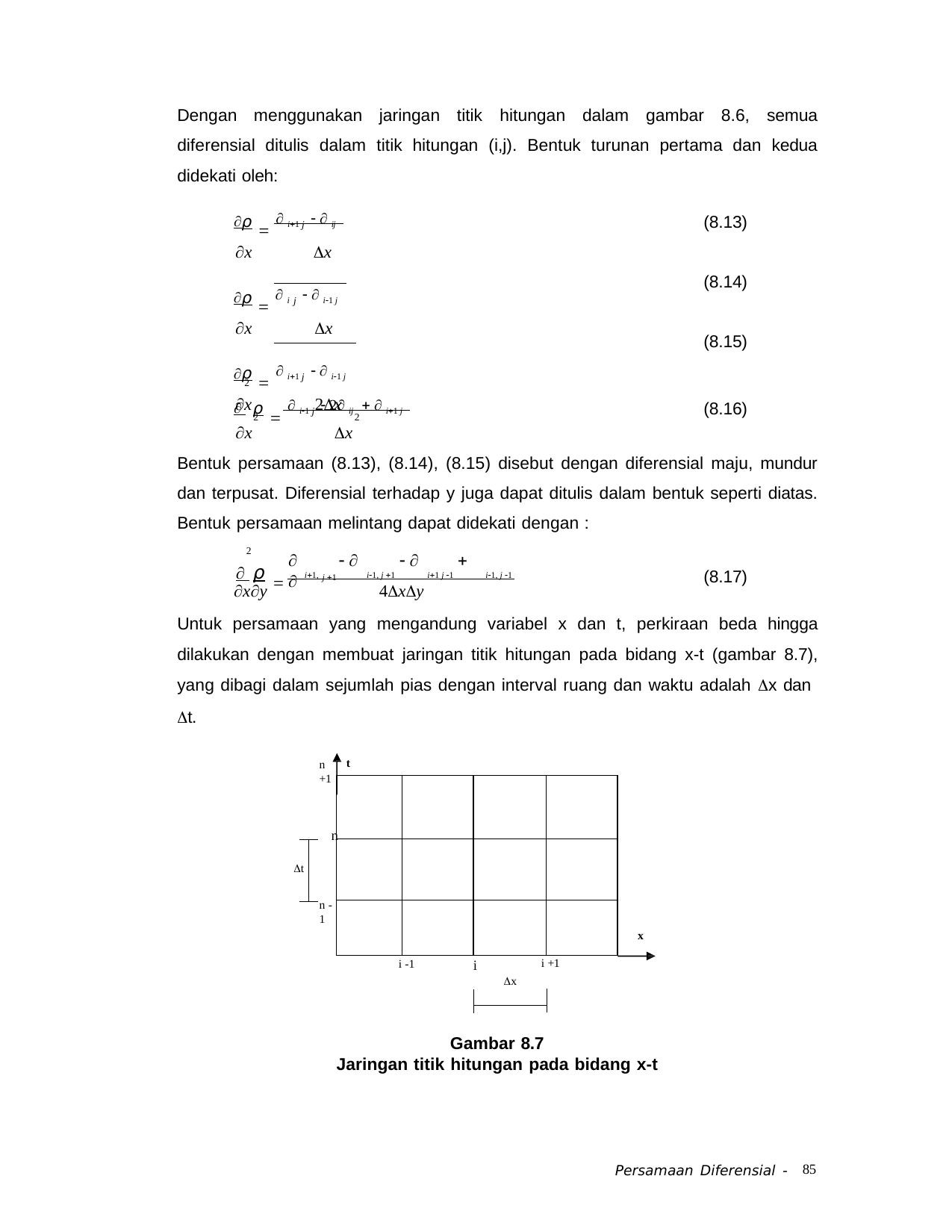

Dengan  menggunakan  jaringan  titik  hitungan  dalam  gambar  8.6,  semua diferensial ditulis dalam titik hitungan (i,j). Bentuk turunan pertama dan kedua didekati oleh:
∂ρ = ∂ i+1 j − ∂ ij
∂x	Δx
∂ρ = ∂ i j − ∂ i−1 j
∂x	Δx
∂ρ = ∂ i+1 j − ∂ i−1 j
∂x	2Δx
(8.13)

(8.14)

(8.15)

2
∂ ρ = ∂ i−1 j − 2∂ ij + ∂ i+1 j
(8.16)
2	2

∂x	Δx
Bentuk persamaan (8.13), (8.14), (8.15) disebut dengan diferensial maju, mundur dan terpusat. Diferensial terhadap y juga dapat ditulis dalam bentuk seperti diatas. Bentuk persamaan melintang dapat didekati dengan :
2
∂	− ∂	− ∂	+ ∂
∂ ρ =	i+1, j +1	i−1, j +1	i+1 j −1	i−1, j −1
(8.17)
∂x∂y	4ΔxΔy

Untuk persamaan yang mengandung variabel x dan t, perkiraan beda hingga dilakukan dengan membuat jaringan titik hitungan pada bidang x-t (gambar 8.7), yang dibagi dalam sejumlah pias dengan interval ruang dan waktu adalah Δx dan
Δt.

t
n
+1
|  |  |  |  |
| --- | --- | --- | --- |
|  |  |  |  |
|  |  |  |  |
n

Δt

n - 1

x

i
i +1
i -1
Δx

Gambar 8.7
Jaringan titik hitungan pada bidang x-t
Persamaan Diferensial -
85